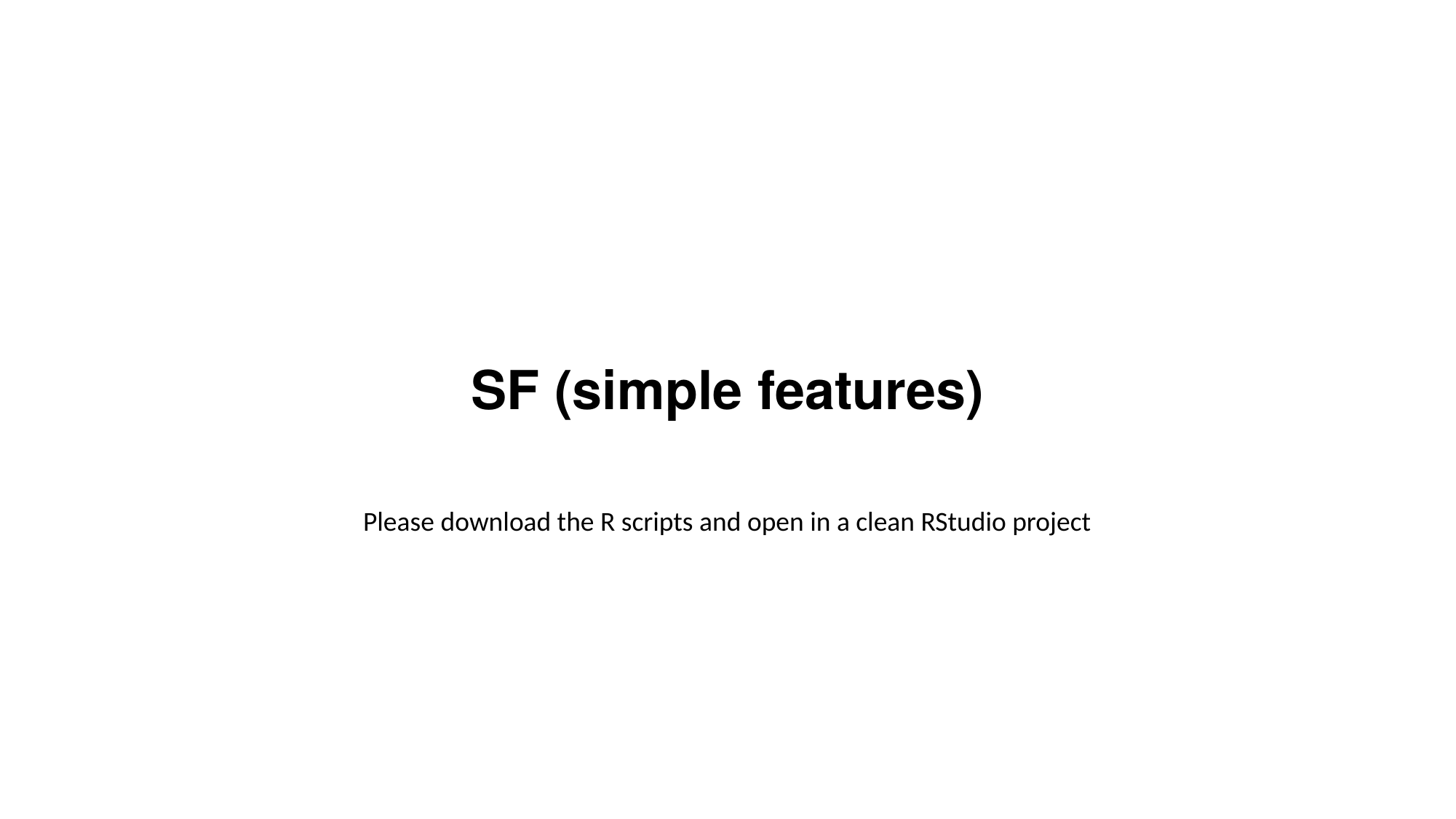

SF (simple features)
Please download the R scripts and open in a clean RStudio project